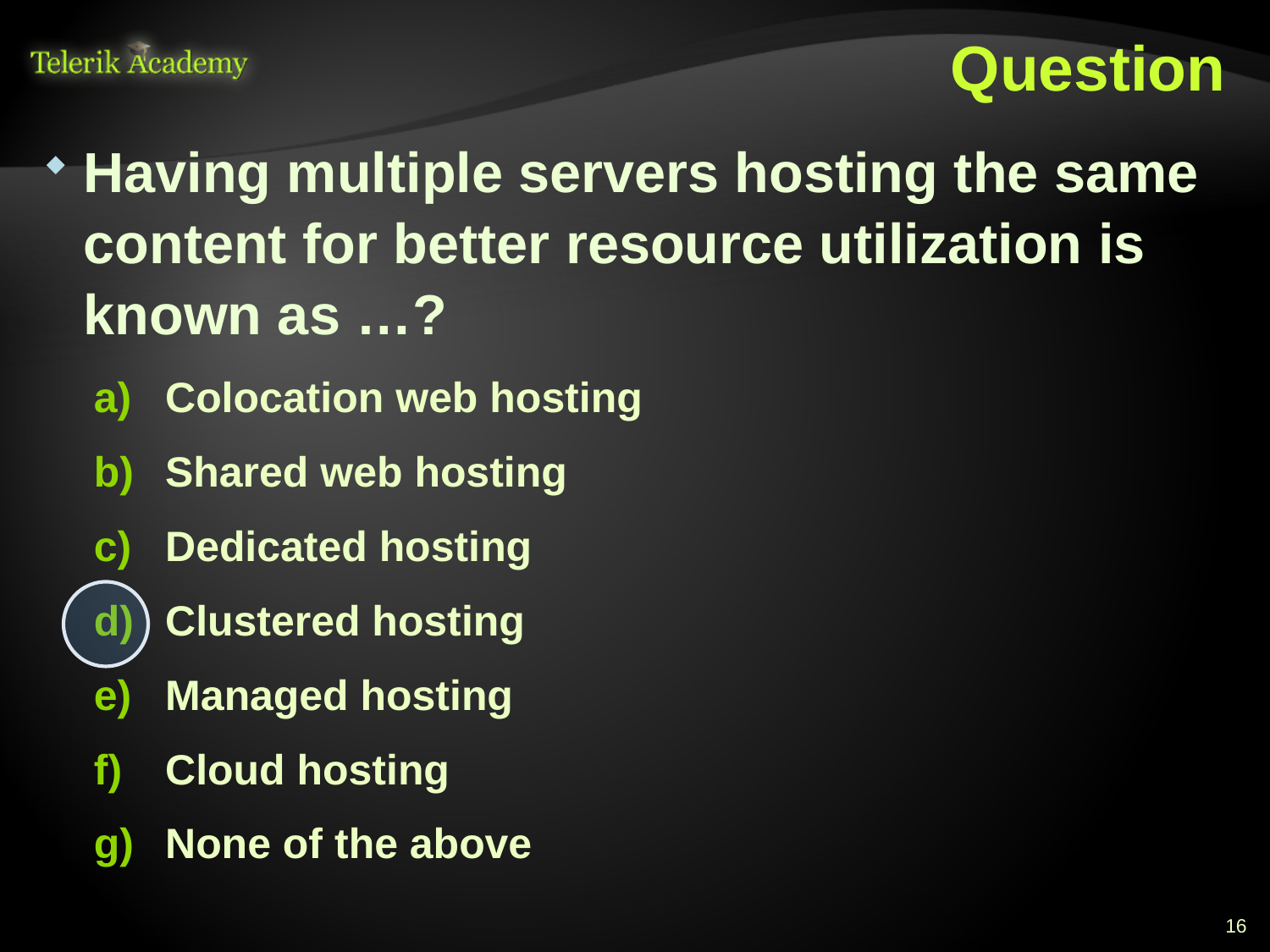

# Question
Having multiple servers hosting the same content for better resource utilization is known as …?
Colocation web hosting
Shared web hosting
Dedicated hosting
Clustered hosting
Managed hosting
Cloud hosting
None of the above

16